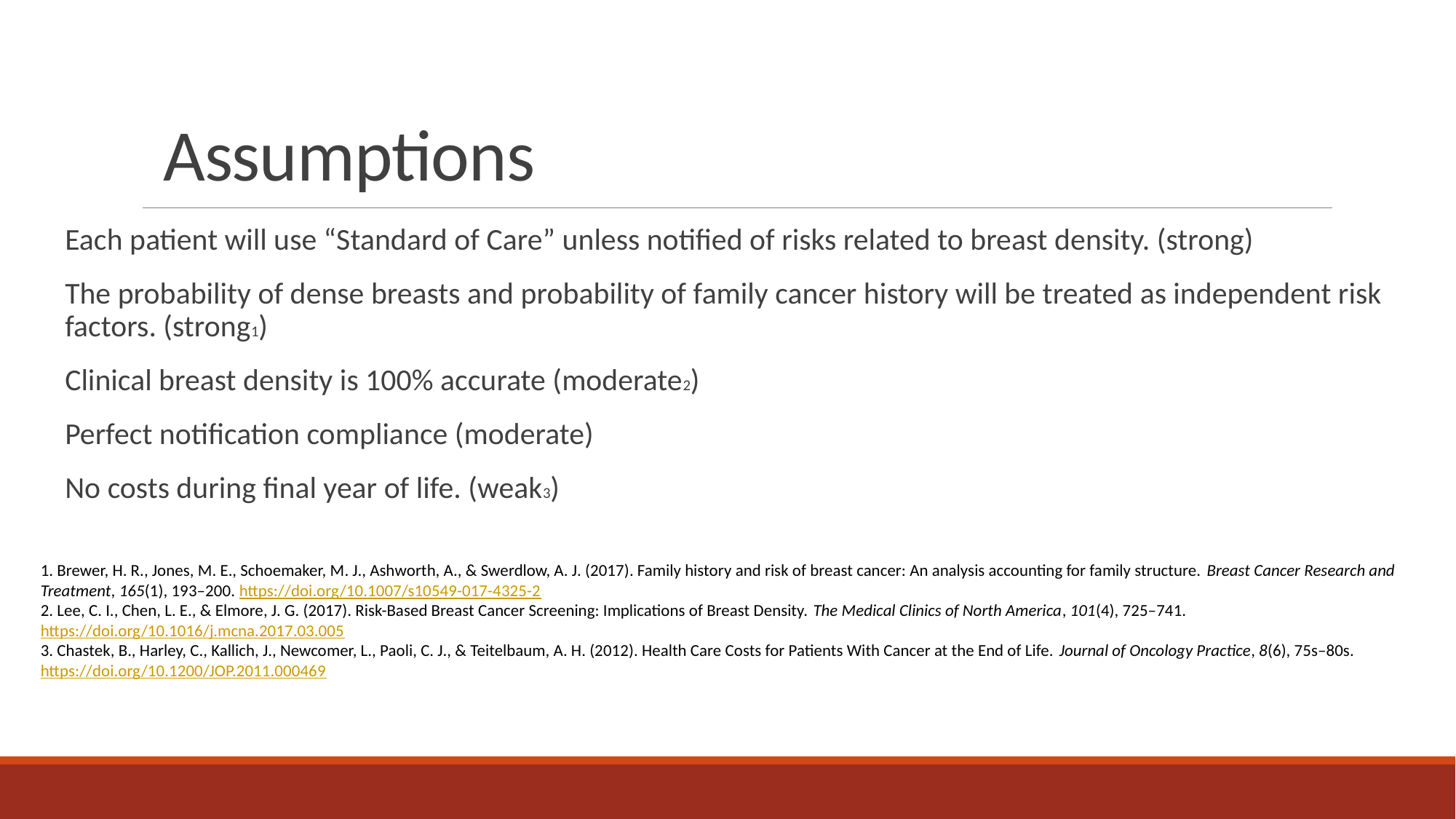

# Assumptions
Each patient will use “Standard of Care” unless notified of risks related to breast density. (strong)
The probability of dense breasts and probability of family cancer history will be treated as independent risk factors. (strong1)
Clinical breast density is 100% accurate (moderate2)
Perfect notification compliance (moderate)
No costs during final year of life. (weak3)

1. Brewer, H. R., Jones, M. E., Schoemaker, M. J., Ashworth, A., & Swerdlow, A. J. (2017). Family history and risk of breast cancer: An analysis accounting for family structure. Breast Cancer Research and Treatment, 165(1), 193–200. https://doi.org/10.1007/s10549-017-4325-2
2. Lee, C. I., Chen, L. E., & Elmore, J. G. (2017). Risk-Based Breast Cancer Screening: Implications of Breast Density. The Medical Clinics of North America, 101(4), 725–741. https://doi.org/10.1016/j.mcna.2017.03.005
3. Chastek, B., Harley, C., Kallich, J., Newcomer, L., Paoli, C. J., & Teitelbaum, A. H. (2012). Health Care Costs for Patients With Cancer at the End of Life. Journal of Oncology Practice, 8(6), 75s–80s. https://doi.org/10.1200/JOP.2011.000469